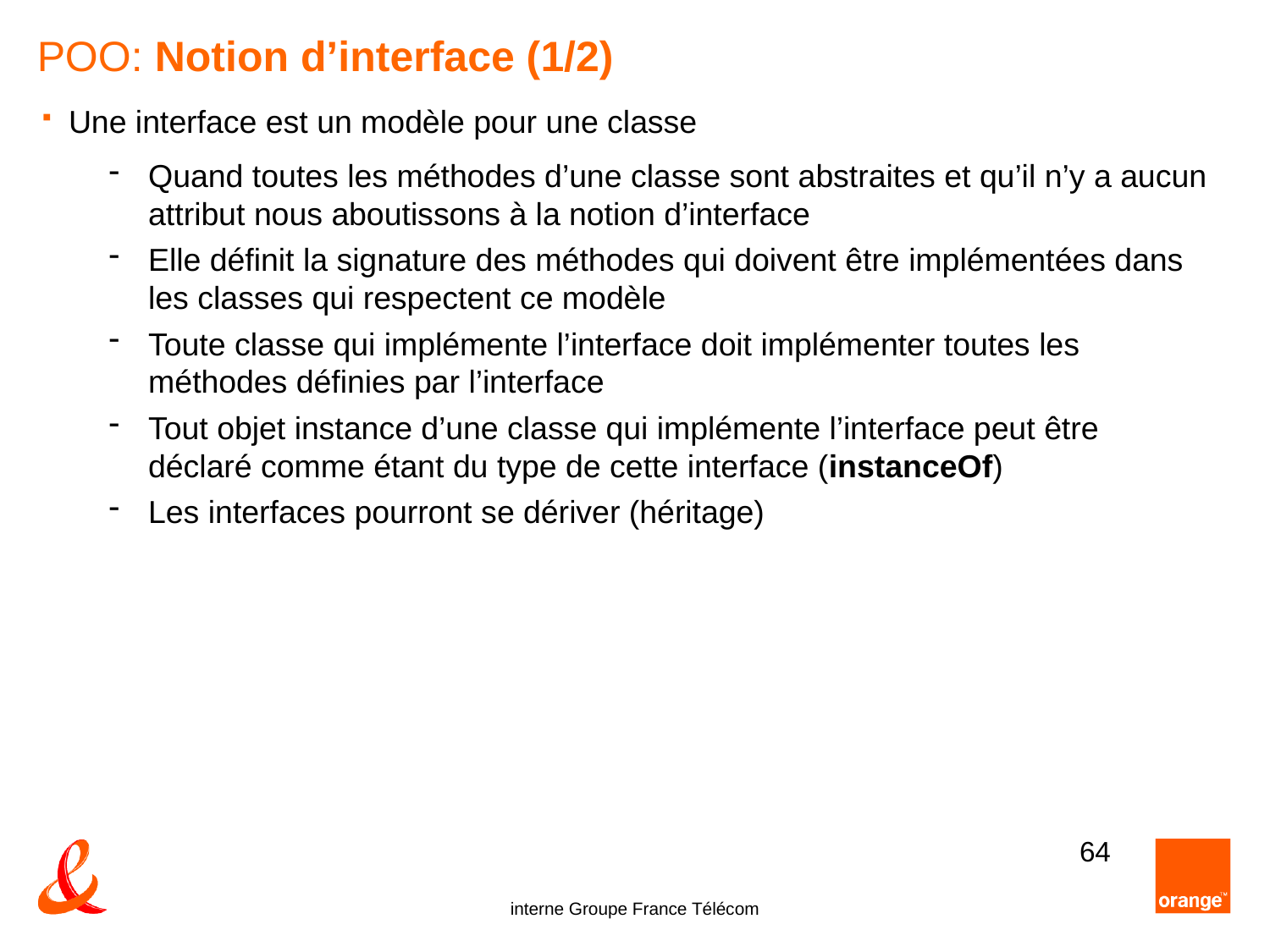

POO: Notion d’interface (1/2)
Une interface est un modèle pour une classe
Quand toutes les méthodes d’une classe sont abstraites et qu’il n’y a aucun attribut nous aboutissons à la notion d’interface
Elle définit la signature des méthodes qui doivent être implémentées dans les classes qui respectent ce modèle
Toute classe qui implémente l’interface doit implémenter toutes les méthodes définies par l’interface
Tout objet instance d’une classe qui implémente l’interface peut être déclaré comme étant du type de cette interface (instanceOf)
Les interfaces pourront se dériver (héritage)
64